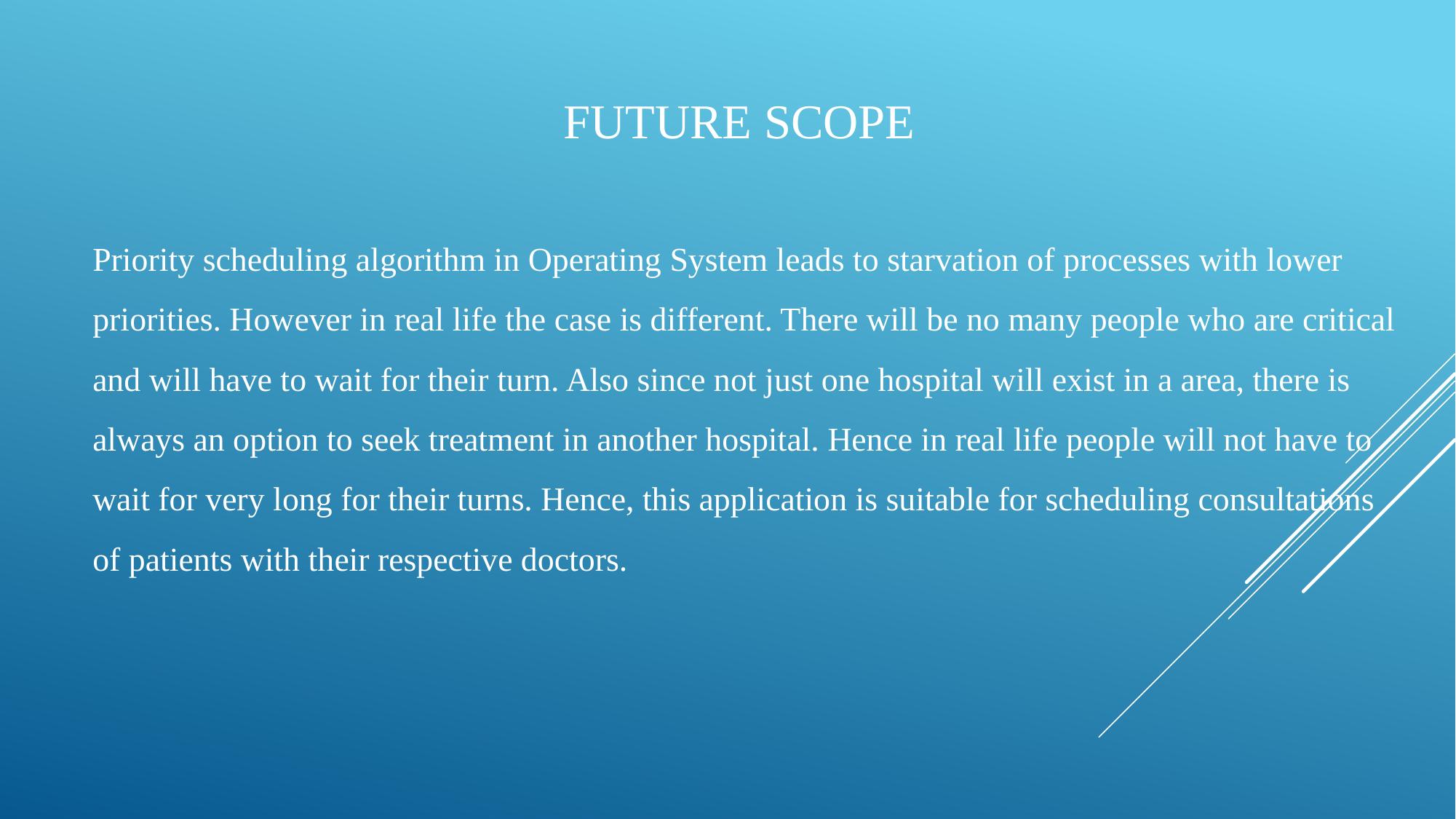

# FUTURE SCOPE
Priority scheduling algorithm in Operating System leads to starvation of processes with lower priorities. However in real life the case is different. There will be no many people who are critical and will have to wait for their turn. Also since not just one hospital will exist in a area, there is always an option to seek treatment in another hospital. Hence in real life people will not have to wait for very long for their turns. Hence, this application is suitable for scheduling consultations of patients with their respective doctors.